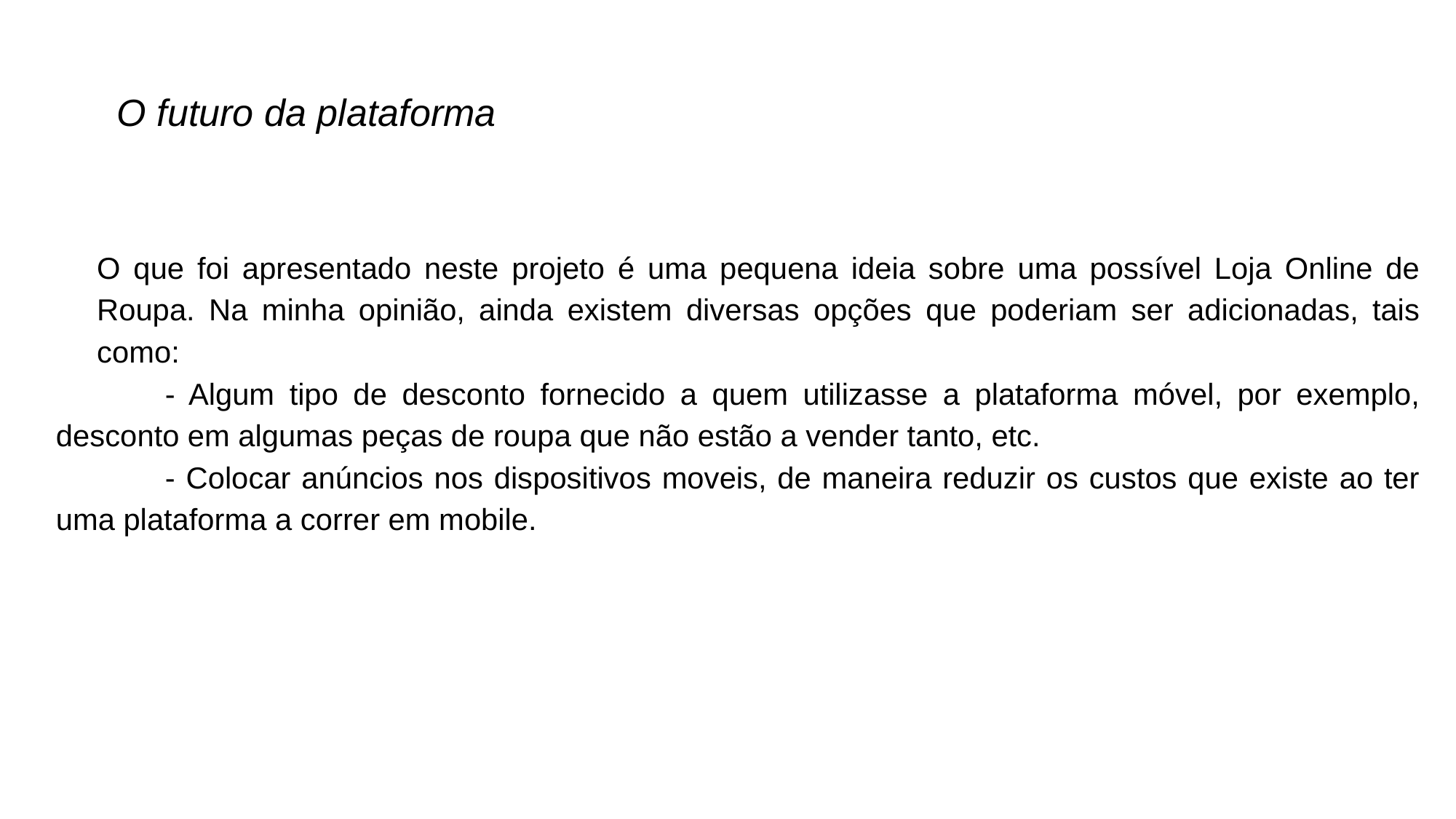

O futuro da plataforma
O que foi apresentado neste projeto é uma pequena ideia sobre uma possível Loja Online de Roupa. Na minha opinião, ainda existem diversas opções que poderiam ser adicionadas, tais como:
	- Algum tipo de desconto fornecido a quem utilizasse a plataforma móvel, por exemplo, desconto em algumas peças de roupa que não estão a vender tanto, etc.
	- Colocar anúncios nos dispositivos moveis, de maneira reduzir os custos que existe ao ter uma plataforma a correr em mobile.